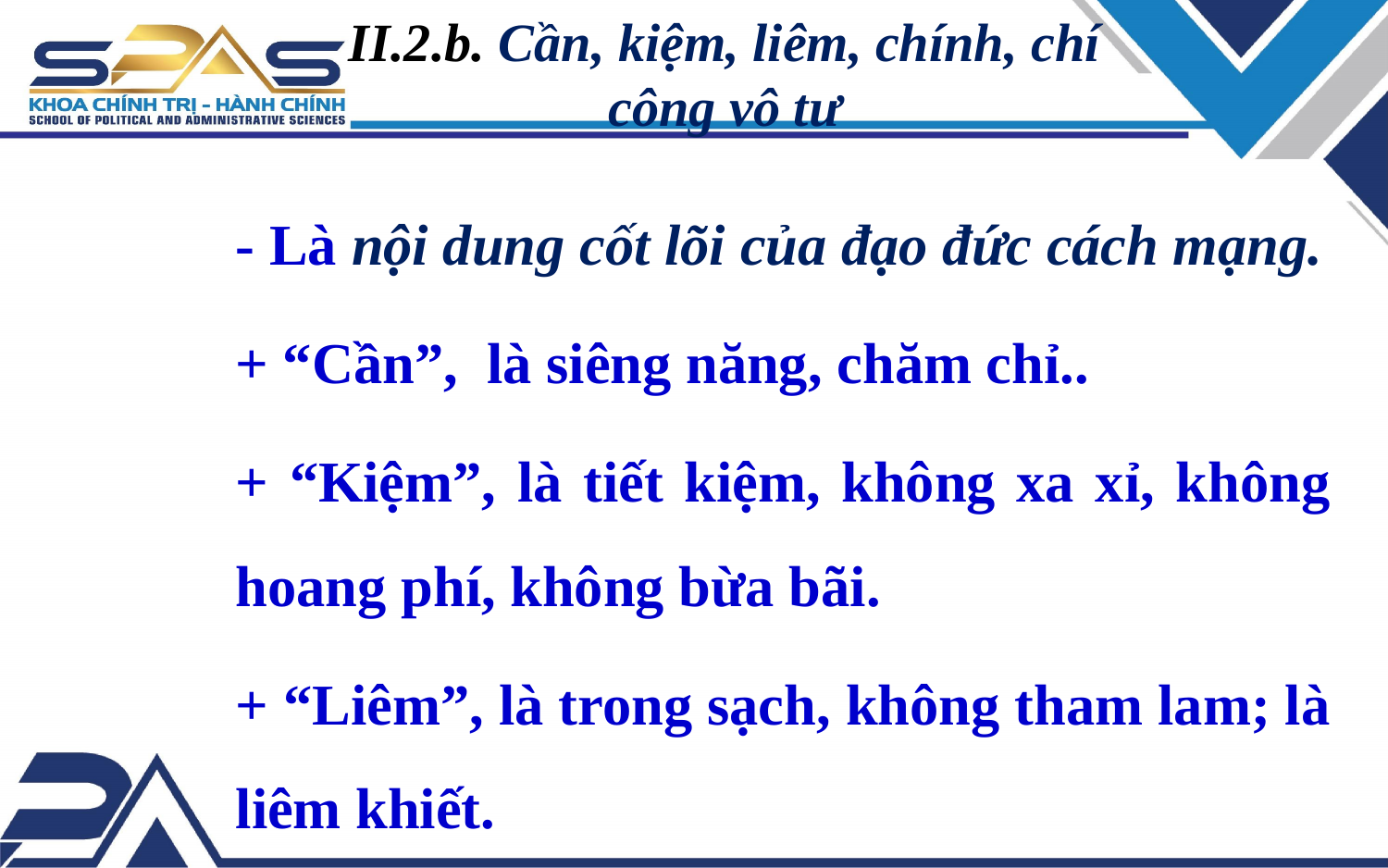

II.2.b. Cần, kiệm, liêm, chính, chí công vô tư

- Là nội dung cốt lõi của đạo đức cách mạng.
+ “Cần”,  là siêng năng, chăm chỉ..
+ “Kiệm”, là tiết kiệm, không xa xỉ, không hoang phí, không bừa bãi.
+ “Liêm”, là trong sạch, không tham lam; là liêm khiết.